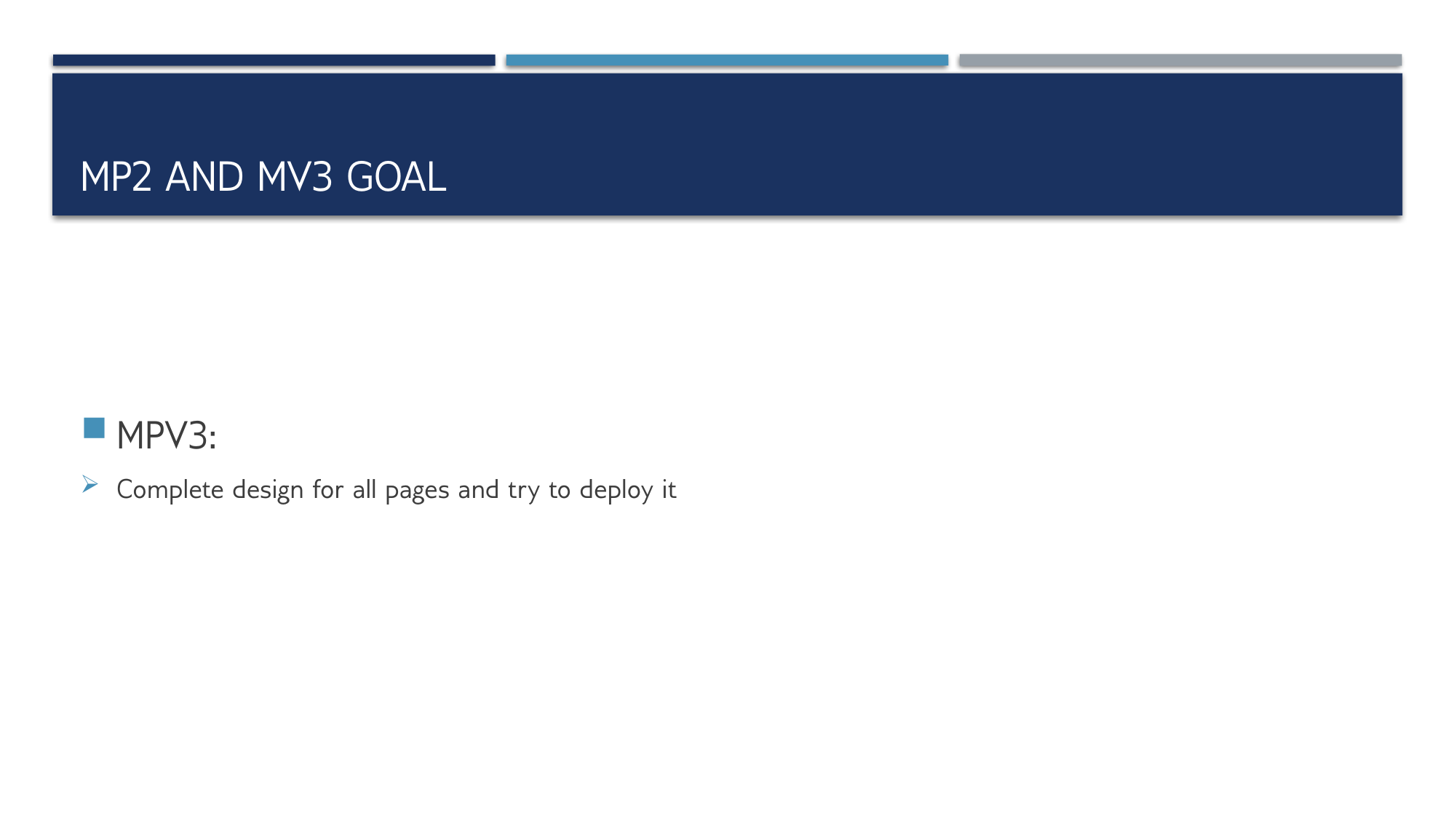

# MP2 and MV3 goal
MPV3:
Complete design for all pages and try to deploy it